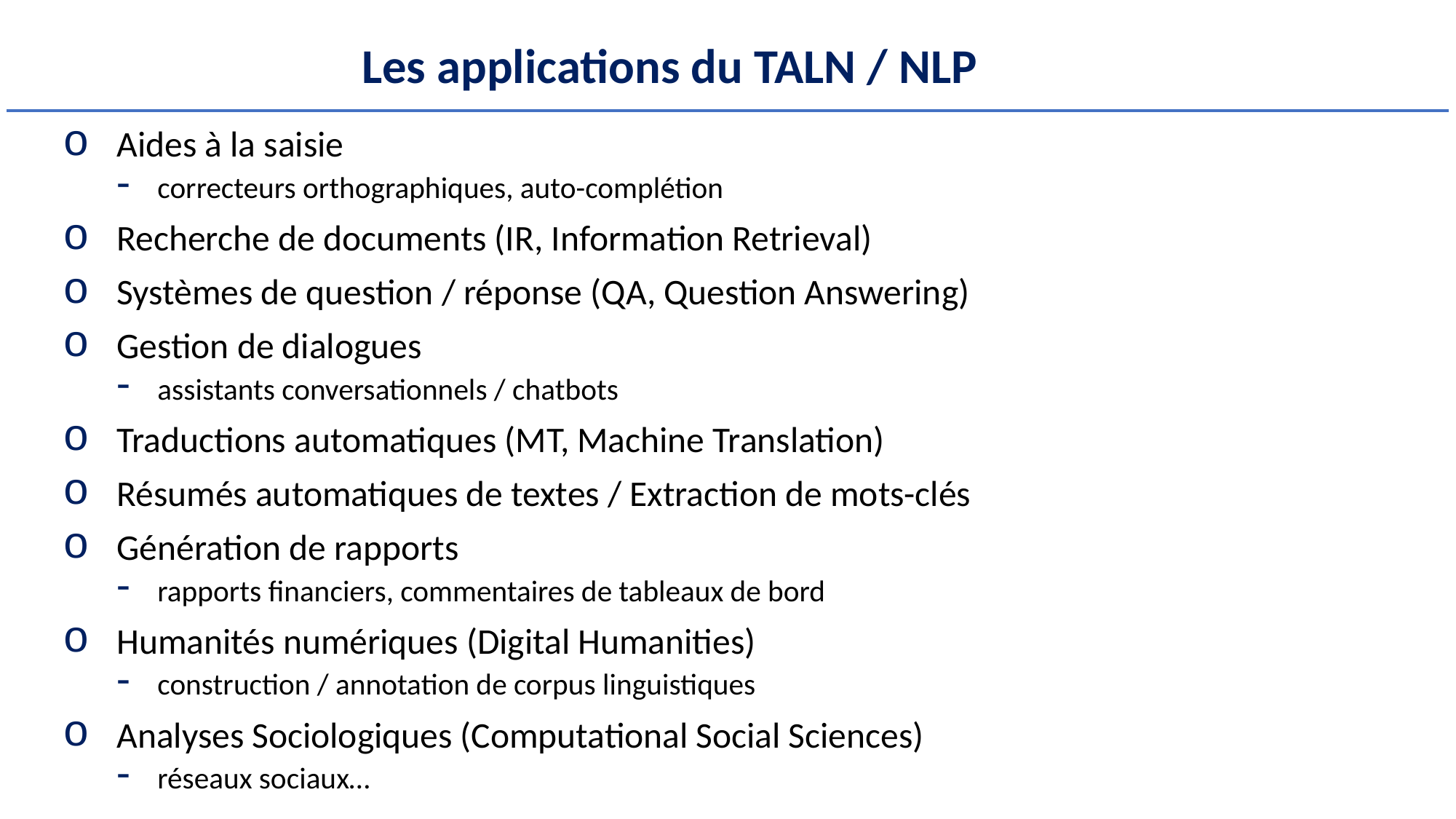

# Les applications du TALN / NLP
Aides à la saisie
correcteurs orthographiques, auto-complétion
Recherche de documents (IR, Information Retrieval)
Systèmes de question / réponse (QA, Question Answering)
Gestion de dialogues
assistants conversationnels / chatbots
Traductions automatiques (MT, Machine Translation)
Résumés automatiques de textes / Extraction de mots-clés
Génération de rapports
rapports financiers, commentaires de tableaux de bord
Humanités numériques (Digital Humanities)
construction / annotation de corpus linguistiques
Analyses Sociologiques (Computational Social Sciences)
réseaux sociaux…